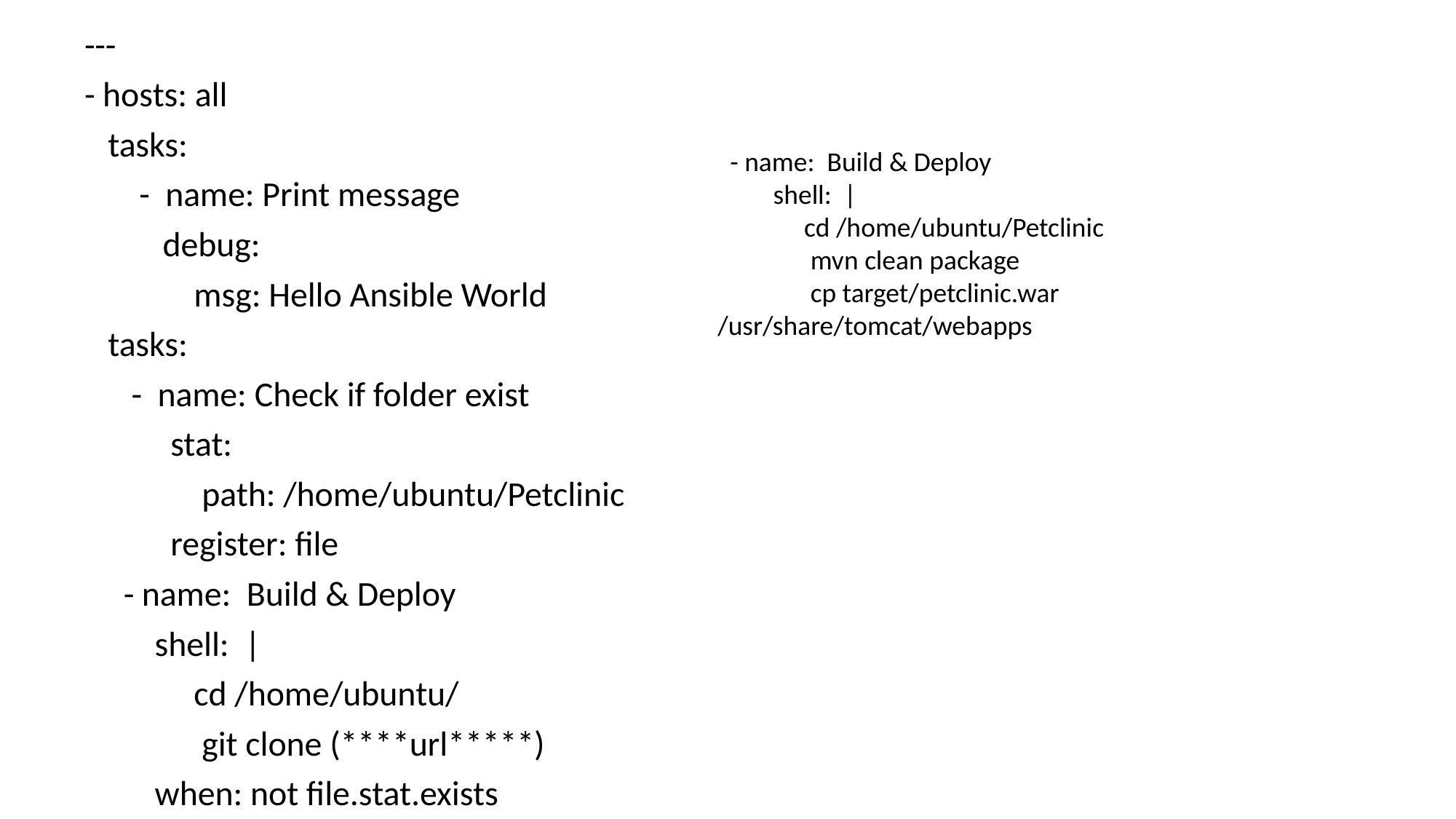

---
- hosts: all
   tasks:
       -  name: Print message
          debug:
              msg: Hello Ansible World
   tasks:
      -  name: Check if folder exist
           stat:
               path: /home/ubuntu/Petclinic
           register: file
     - name:  Build & Deploy
         shell:  |
              cd /home/ubuntu/
               git clone (****url*****)
         when: not file.stat.exists

  - name:  Build & Deploy
         shell:  |
              cd /home/ubuntu/Petclinic
               mvn clean package
               cp target/petclinic.war  /usr/share/tomcat/webapps